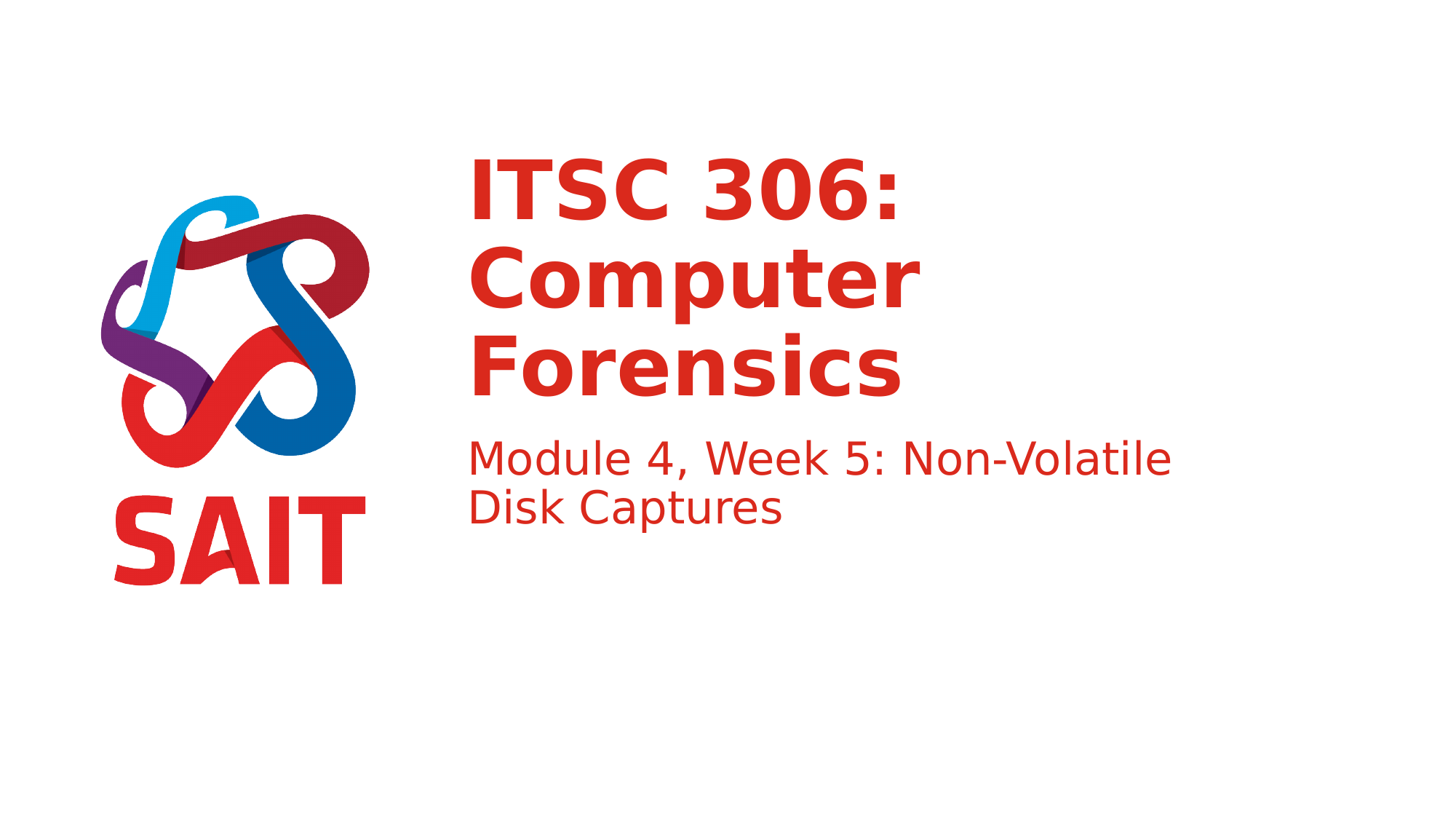

# ITSC 306: Computer Forensics
Module 4, Week 5: Non-Volatile Disk Captures